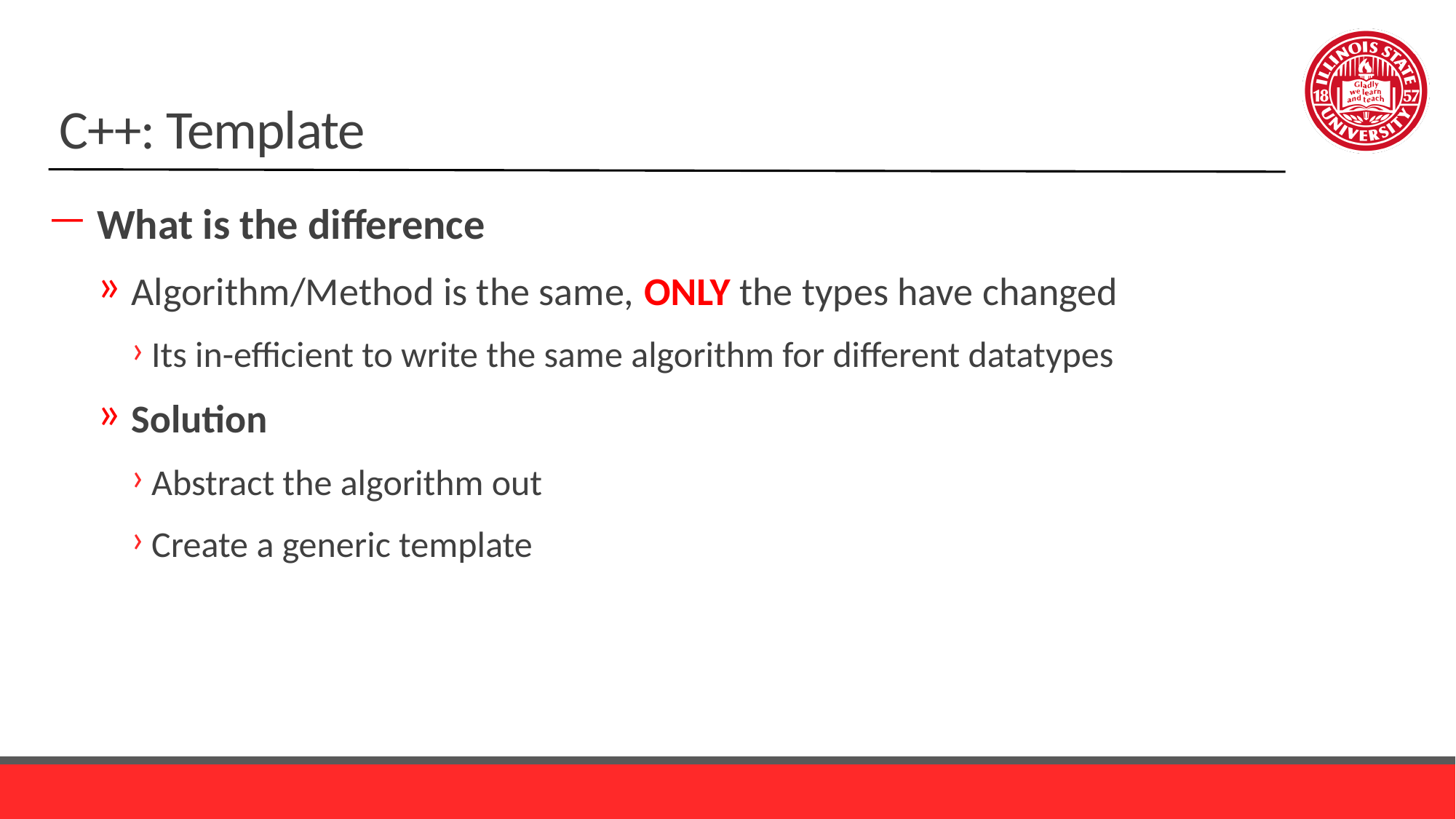

# C++: Template
What is the difference
Algorithm/Method is the same, ONLY the types have changed
Its in-efficient to write the same algorithm for different datatypes
Solution
Abstract the algorithm out
Create a generic template